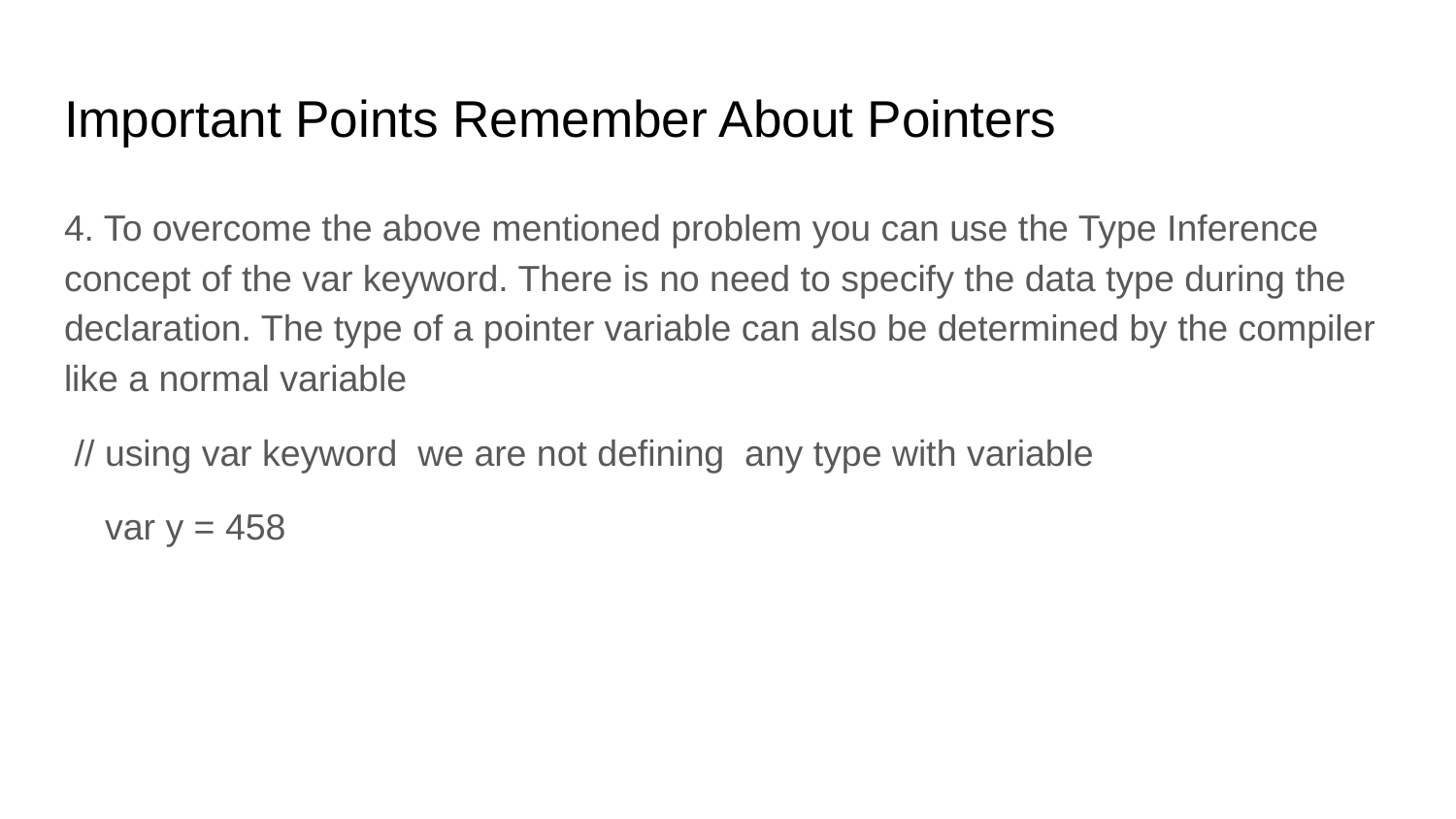

# Important Points Remember About Pointers

4. To overcome the above mentioned problem you can use the Type Inference concept of the var keyword. There is no need to specify the data type during the declaration. The type of a pointer variable can also be determined by the compiler like a normal variable
 // using var keyword  we are not defining  any type with variable
    var y = 458